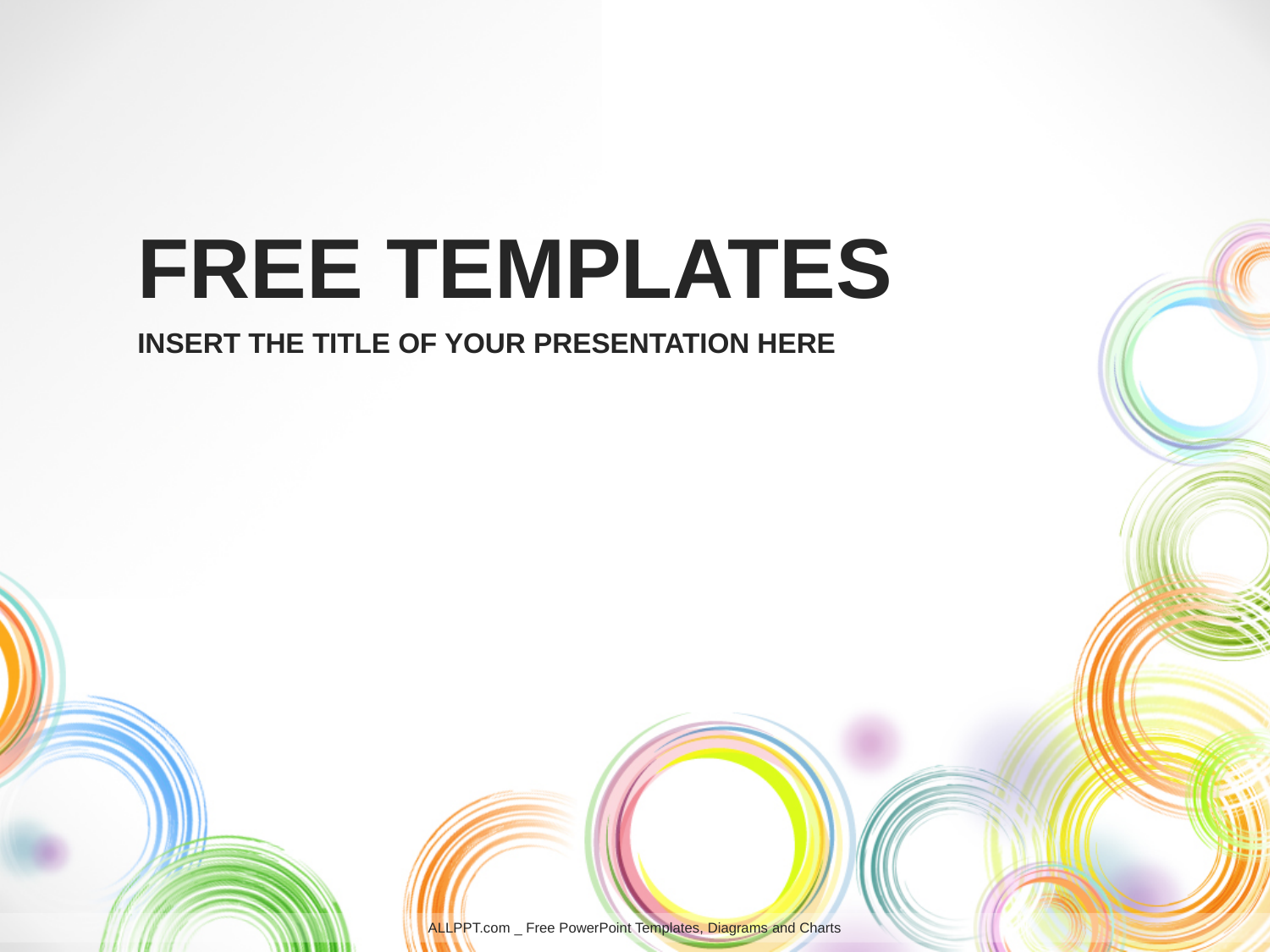

FREE TEMPLATES
INSERT THE TITLE OF YOUR PRESENTATION HERE
ALLPPT.com _ Free PowerPoint Templates, Diagrams and Charts